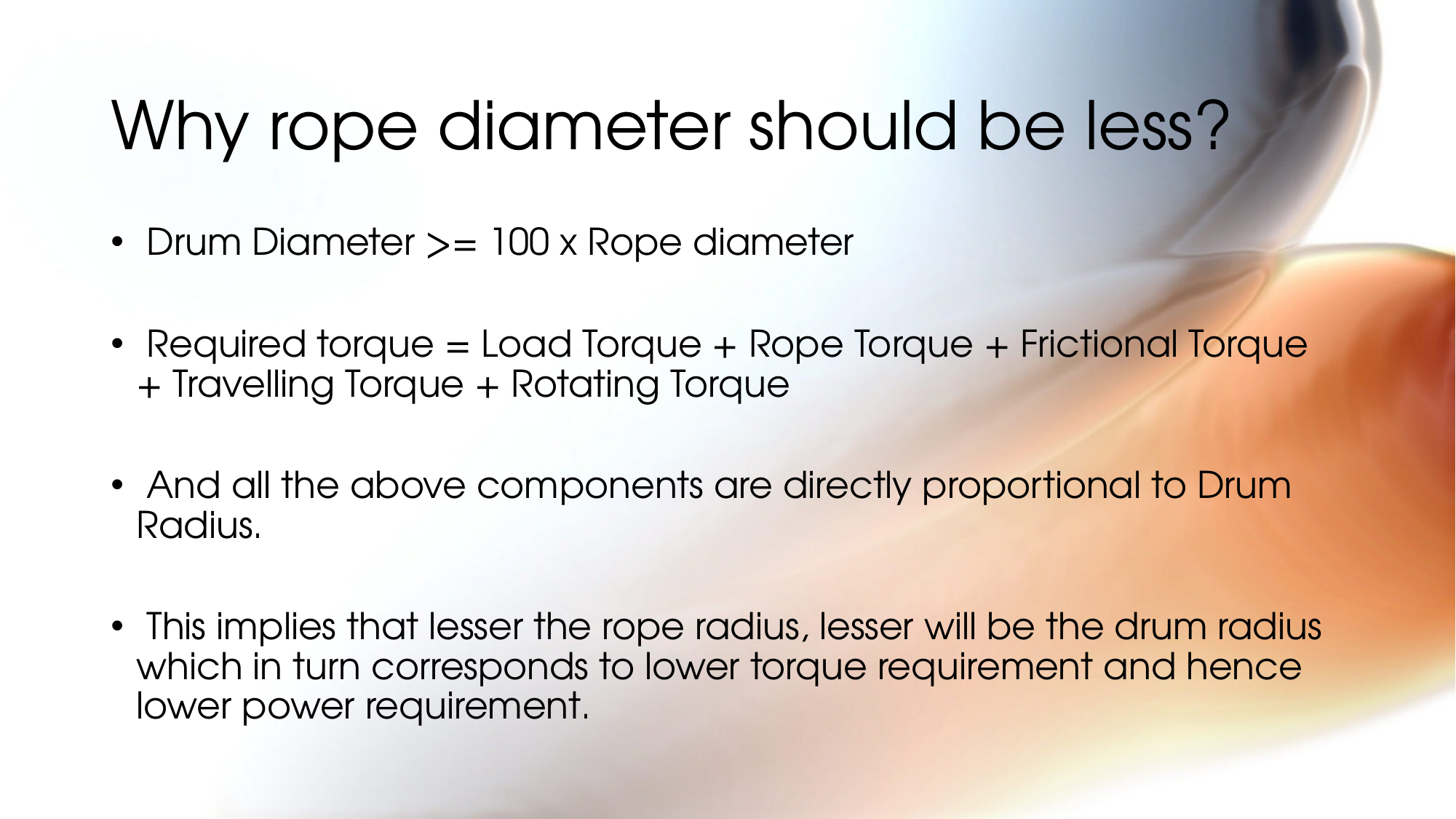

# Why rope diameter should be less?
 Drum Diameter >= 100 x Rope diameter

 Required torque = Load Torque + Rope Torque + Frictional Torque + Travelling Torque + Rotating Torque

 And all the above components are directly proportional to Drum Radius.

 This implies that lesser the rope radius, lesser will be the drum radius which in turn corresponds to lower torque requirement and hence lower power requirement.